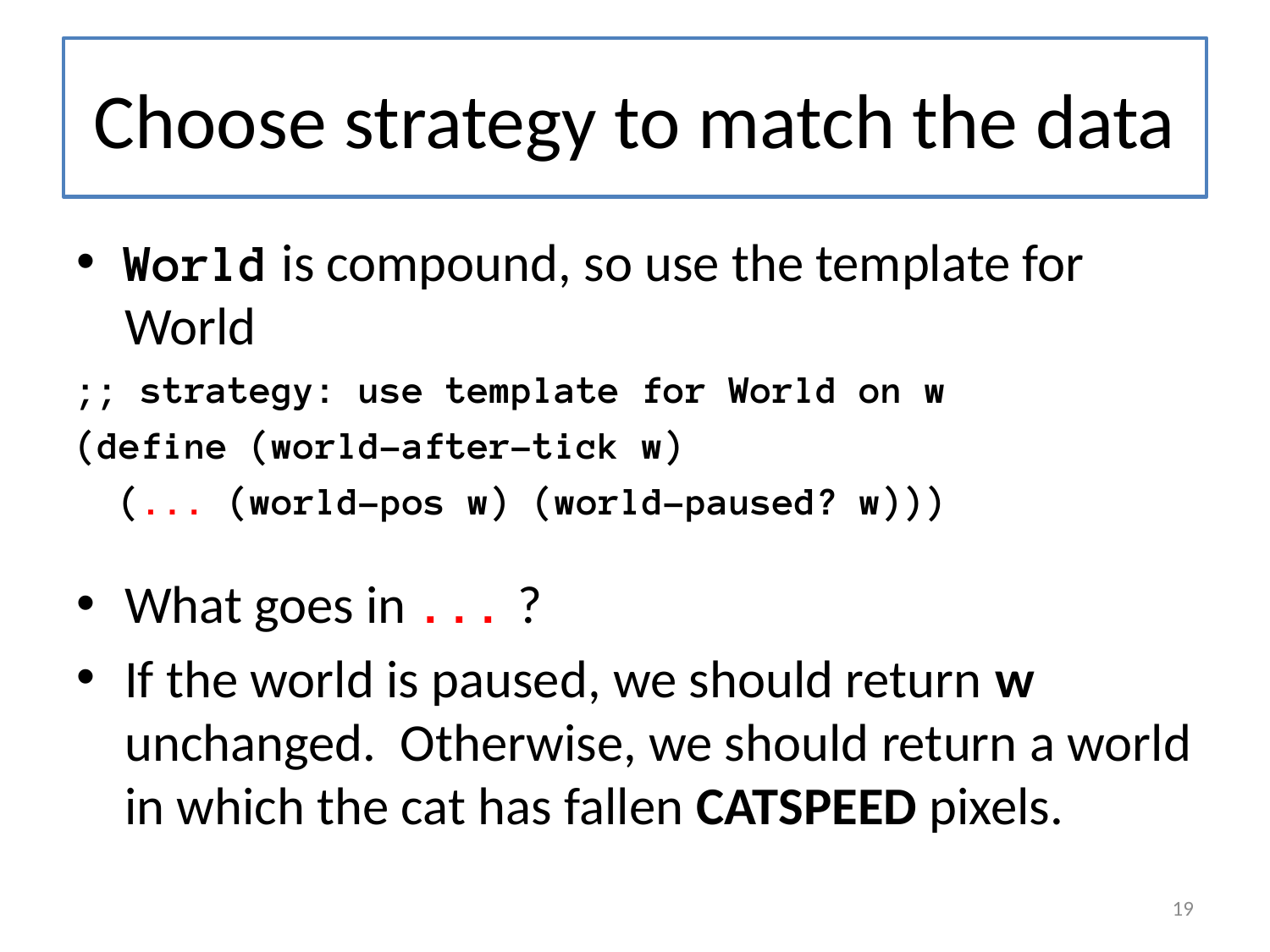

# Choose strategy to match the data
World is compound, so use the template for World
;; strategy: use template for World on w
(define (world-after-tick w)
  (... (world-pos w) (world-paused? w)))

What goes in ... ?
If the world is paused, we should return w unchanged.  Otherwise, we should return a world in which the cat has fallen CATSPEED pixels.
19